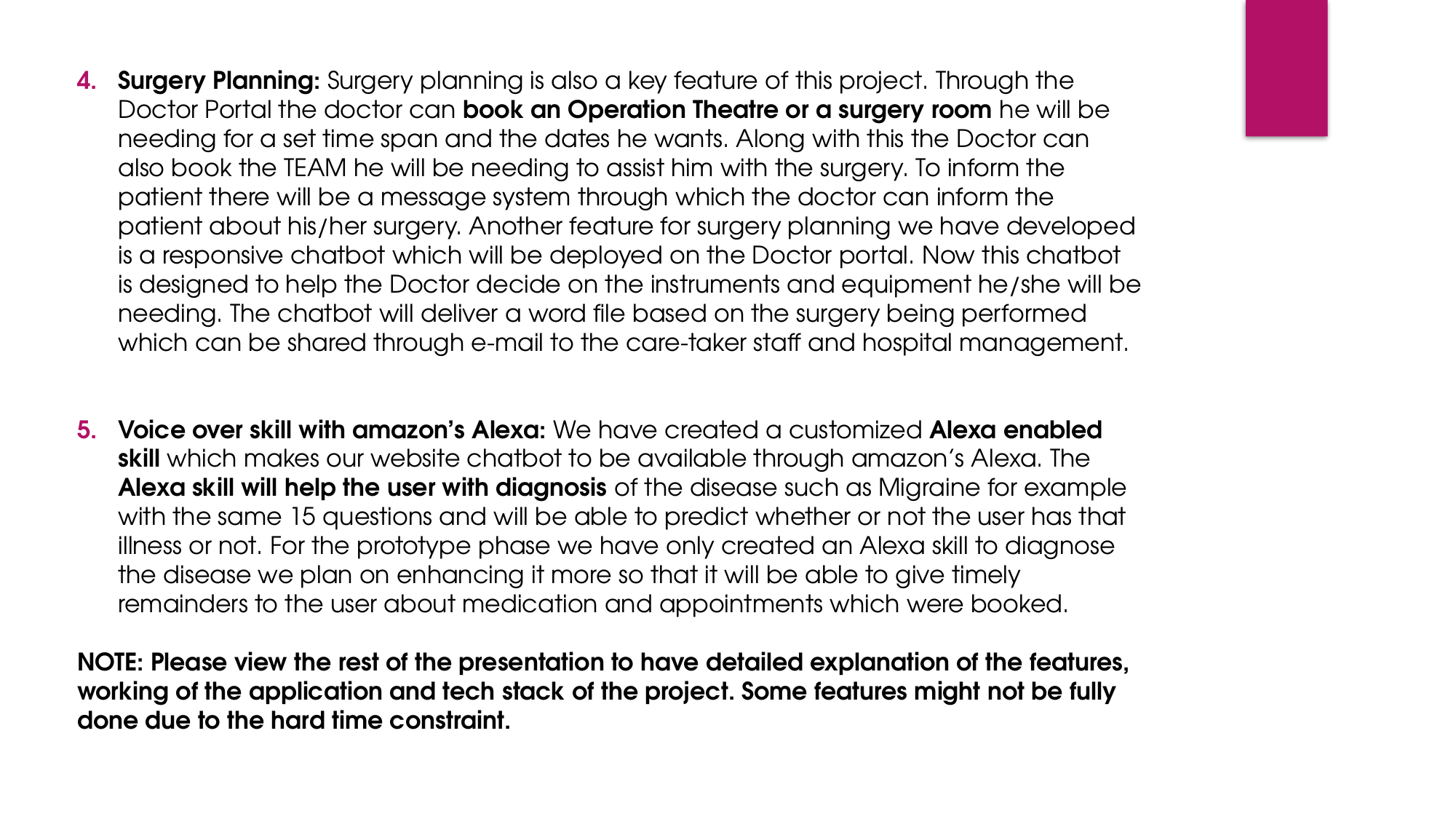

Surgery Planning: Surgery planning is also a key feature of this project. Through the Doctor Portal the doctor can book an Operation Theatre or a surgery room he will be needing for a set time span and the dates he wants. Along with this the Doctor can also book the TEAM he will be needing to assist him with the surgery. To inform the patient there will be a message system through which the doctor can inform the patient about his/her surgery. Another feature for surgery planning we have developed is a responsive chatbot which will be deployed on the Doctor portal. Now this chatbot is designed to help the Doctor decide on the instruments and equipment he/she will be needing. The chatbot will deliver a word file based on the surgery being performed which can be shared through e-mail to the care-taker staff and hospital management.

Voice over skill with amazon’s Alexa: We have created a customized Alexa enabled skill which makes our website chatbot to be available through amazon’s Alexa. The Alexa skill will help the user with diagnosis of the disease such as Migraine for example with the same 15 questions and will be able to predict whether or not the user has that illness or not. For the prototype phase we have only created an Alexa skill to diagnose the disease we plan on enhancing it more so that it will be able to give timely remainders to the user about medication and appointments which were booked.

NOTE: Please view the rest of the presentation to have detailed explanation of the features, working of the application and tech stack of the project. Some features might not be fully done due to the hard time constraint.